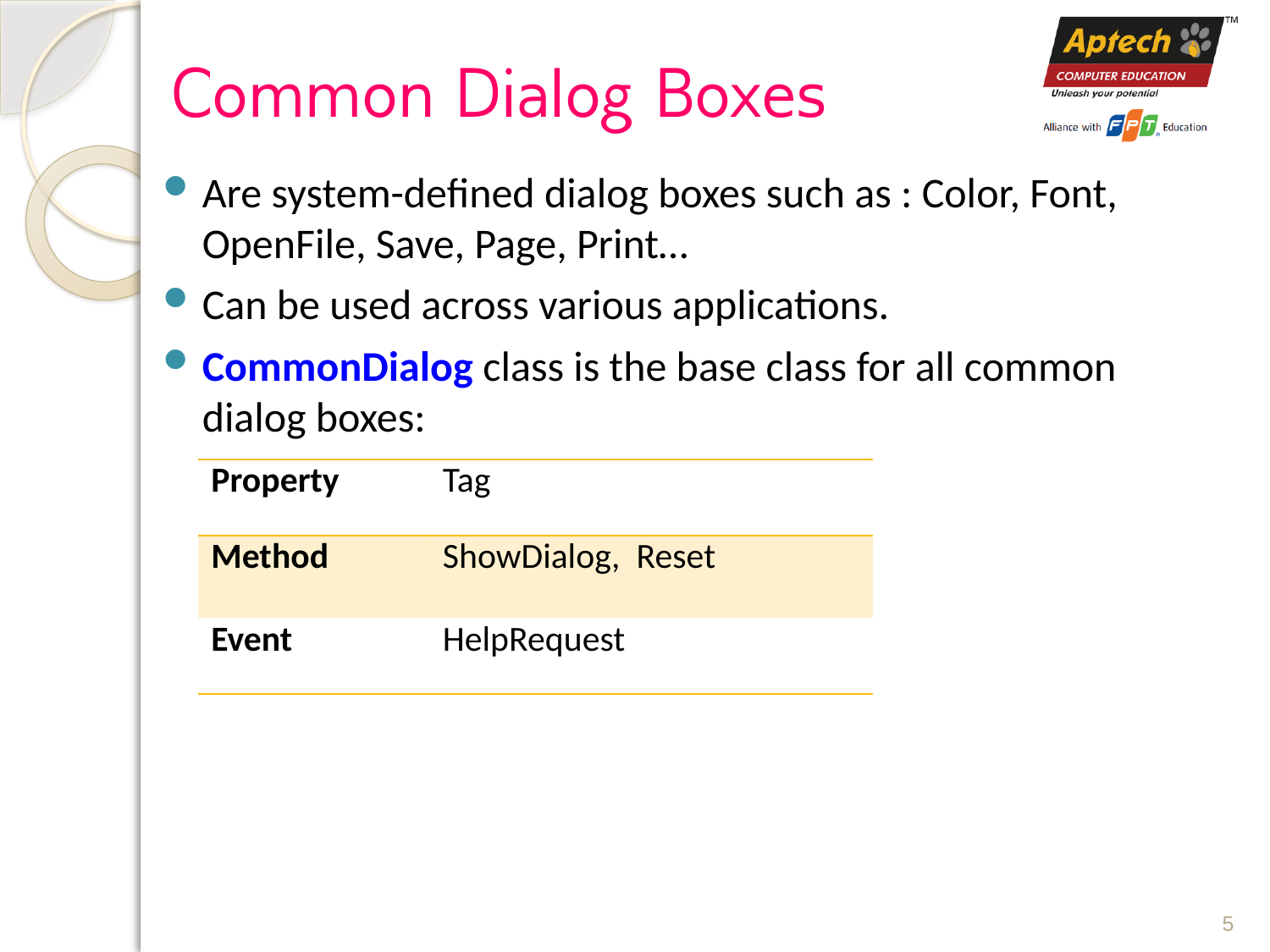

# Common Dialog Boxes
Are system-defined dialog boxes such as : Color, Font, OpenFile, Save, Page, Print…
Can be used across various applications.
CommonDialog class is the base class for all common dialog boxes:
| Property | Tag |
| --- | --- |
| Method | ShowDialog, Reset |
| Event | HelpRequest |
5